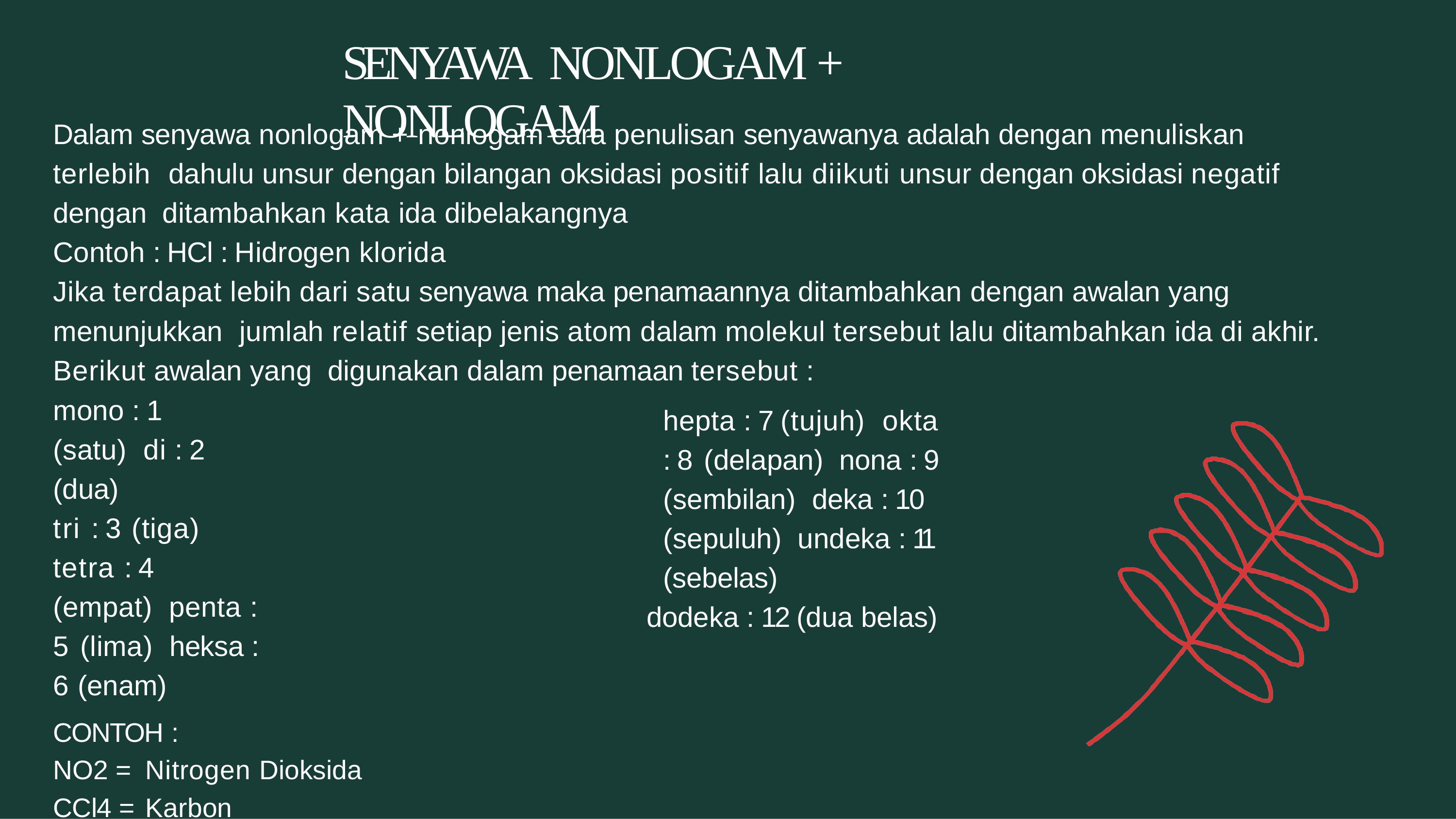

# SENYAWA  NONLOGAM + NONLOGAM
Dalam senyawa nonlogam + nonlogam cara penulisan senyawanya adalah dengan menuliskan terlebih  dahulu unsur dengan bilangan oksidasi positif lalu diikuti unsur dengan oksidasi negatif dengan  ditambahkan kata ida dibelakangnya
Contoh : HCl : Hidrogen klorida
Jika terdapat lebih dari satu senyawa maka penamaannya ditambahkan dengan awalan yang menunjukkan  jumlah relatif setiap jenis atom dalam molekul tersebut lalu ditambahkan ida di akhir. Berikut awalan yang  digunakan dalam penamaan tersebut :
mono : 1 (satu)  di : 2 (dua)
tri : 3 (tiga)  tetra : 4 (empat)  penta : 5 (lima)  heksa : 6 (enam)
CONTOH :
NO2 =	Nitrogen Dioksida  CCl4 = Karbon Tetraklorida
B2Br4 = Dibromo Tetrabromida
hepta : 7 (tujuh)  okta : 8 (delapan)  nona : 9 (sembilan)  deka : 10 (sepuluh)  undeka : 11 (sebelas)
dodeka : 12 (dua belas)